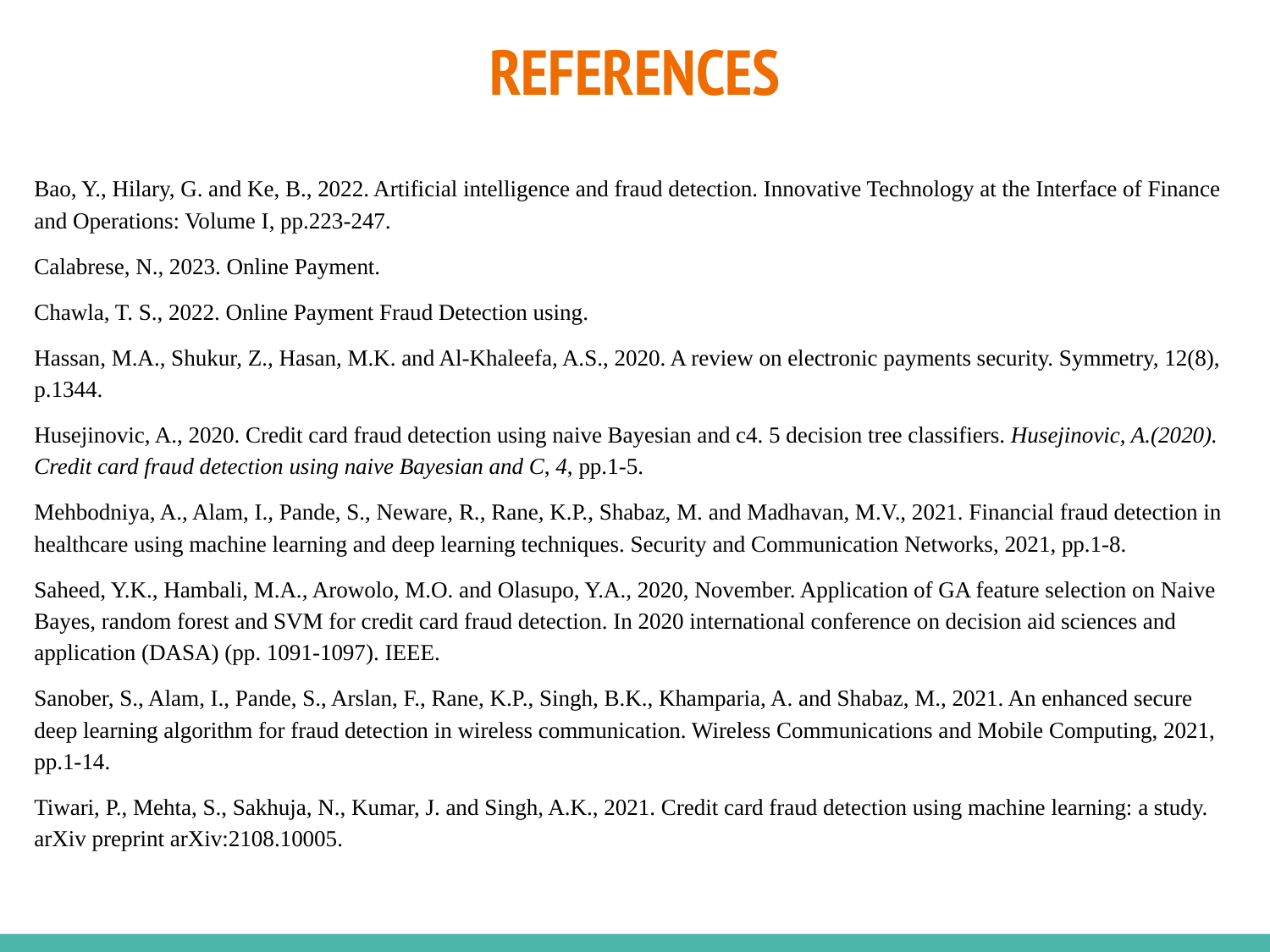

# REFERENCES
Bao, Y., Hilary, G. and Ke, B., 2022. Artificial intelligence and fraud detection. Innovative Technology at the Interface of Finance and Operations: Volume I, pp.223-247.
Calabrese, N., 2023. Online Payment.
Chawla, T. S., 2022. Online Payment Fraud Detection using.
Hassan, M.A., Shukur, Z., Hasan, M.K. and Al-Khaleefa, A.S., 2020. A review on electronic payments security. Symmetry, 12(8), p.1344.
Husejinovic, A., 2020. Credit card fraud detection using naive Bayesian and c4. 5 decision tree classifiers. Husejinovic, A.(2020). Credit card fraud detection using naive Bayesian and C, 4, pp.1-5.
Mehbodniya, A., Alam, I., Pande, S., Neware, R., Rane, K.P., Shabaz, M. and Madhavan, M.V., 2021. Financial fraud detection in healthcare using machine learning and deep learning techniques. Security and Communication Networks, 2021, pp.1-8.
Saheed, Y.K., Hambali, M.A., Arowolo, M.O. and Olasupo, Y.A., 2020, November. Application of GA feature selection on Naive Bayes, random forest and SVM for credit card fraud detection. In 2020 international conference on decision aid sciences and application (DASA) (pp. 1091-1097). IEEE.
Sanober, S., Alam, I., Pande, S., Arslan, F., Rane, K.P., Singh, B.K., Khamparia, A. and Shabaz, M., 2021. An enhanced secure deep learning algorithm for fraud detection in wireless communication. Wireless Communications and Mobile Computing, 2021, pp.1-14.
Tiwari, P., Mehta, S., Sakhuja, N., Kumar, J. and Singh, A.K., 2021. Credit card fraud detection using machine learning: a study. arXiv preprint arXiv:2108.10005.